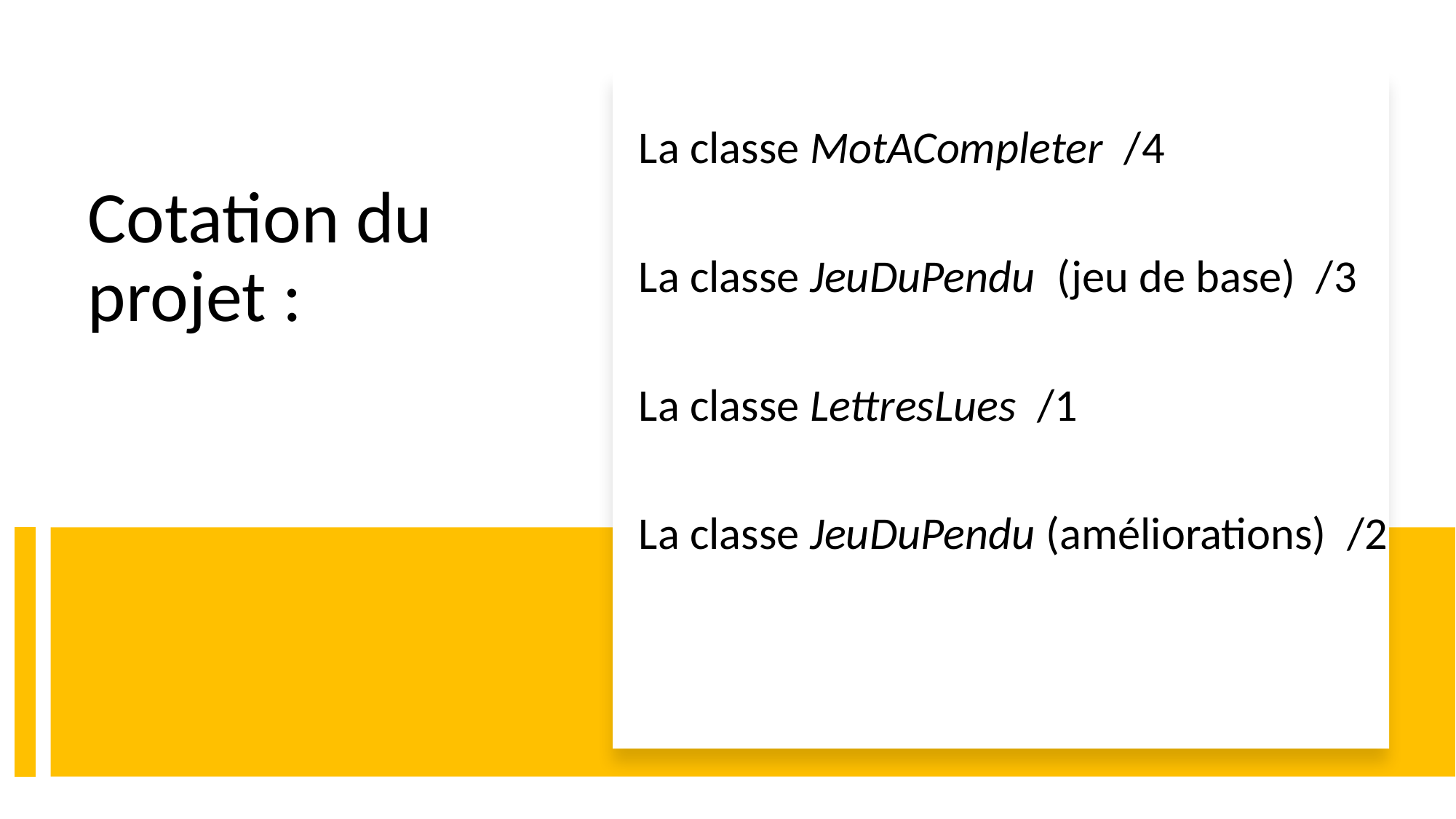

La classe MotACompleter  /4

La classe JeuDuPendu  (jeu de base)  /3

La classe LettresLues  /1

La classe JeuDuPendu (améliorations)  /2

# Cotation du projet :